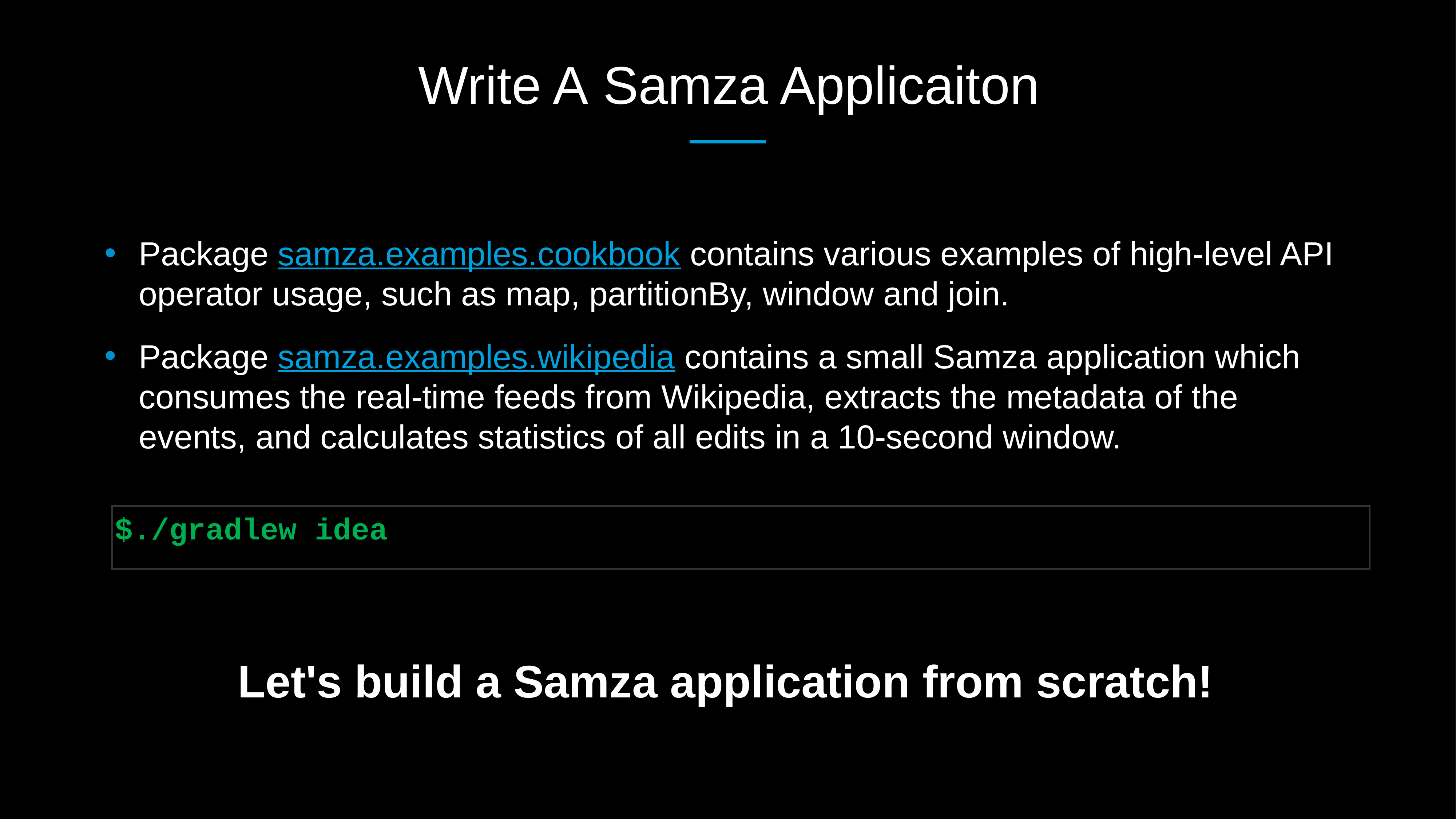

# Write A Samza Applicaiton
Package samza.examples.cookbook contains various examples of high-level API operator usage, such as map, partitionBy, window and join.
Package samza.examples.wikipedia contains a small Samza application which consumes the real-time feeds from Wikipedia, extracts the metadata of the events, and calculates statistics of all edits in a 10-second window.
$./gradlew idea
Let's build a Samza application from scratch!